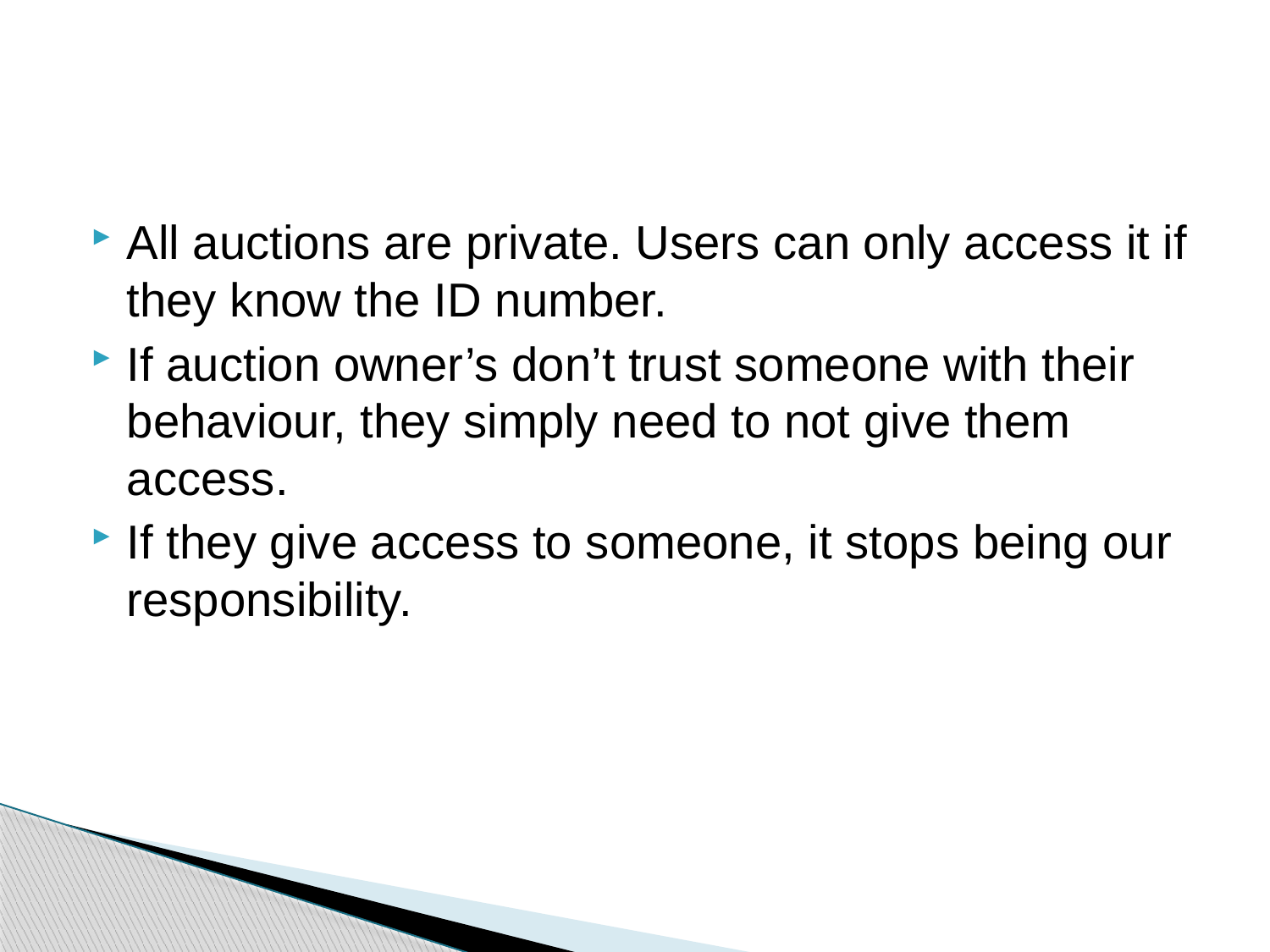

#
All auctions are private. Users can only access it if they know the ID number.
If auction owner’s don’t trust someone with their behaviour, they simply need to not give them access.
If they give access to someone, it stops being our responsibility.